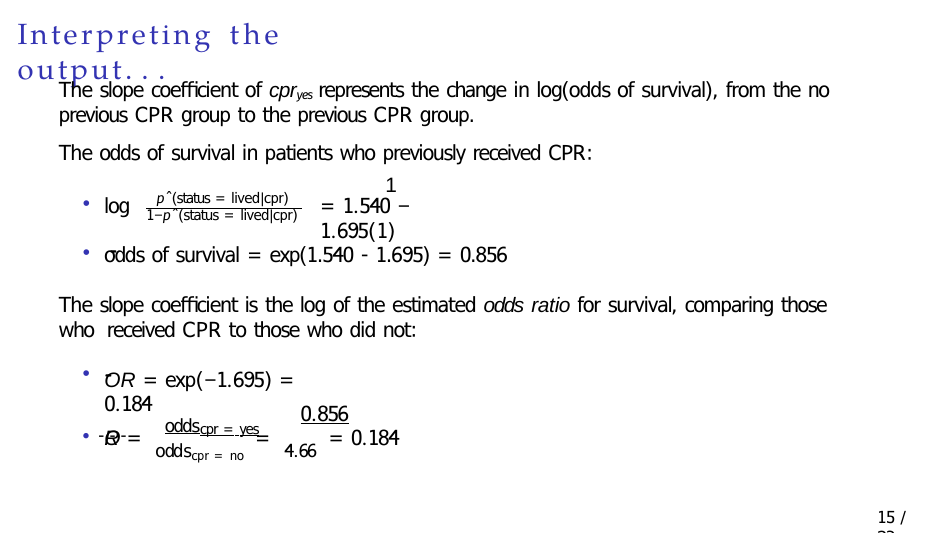

# Interpreting  the  output. . .
The slope coefficient of cpryes represents the change in log(odds of survival), from the no  previous CPR group to the previous CPR group.
The odds of survival in patients who previously received CPR:
 	1
pˆ(status = lived|cpr)
•
•
log
= 1.540 − 1.695(1)
1−pˆ(status = lived|cpr)

---
odds of survival = exp(1.540 - 1.695) = 0.856
The slope coefficient is the log of the estimated odds ratio for survival, comparing those who  received CPR to those who did not:
---
OR = exp(−1.695) = 0.184
0.856
oddscpr = yes
O---R =  oddscpr = no  =  4.66  = 0.184
15 / 23